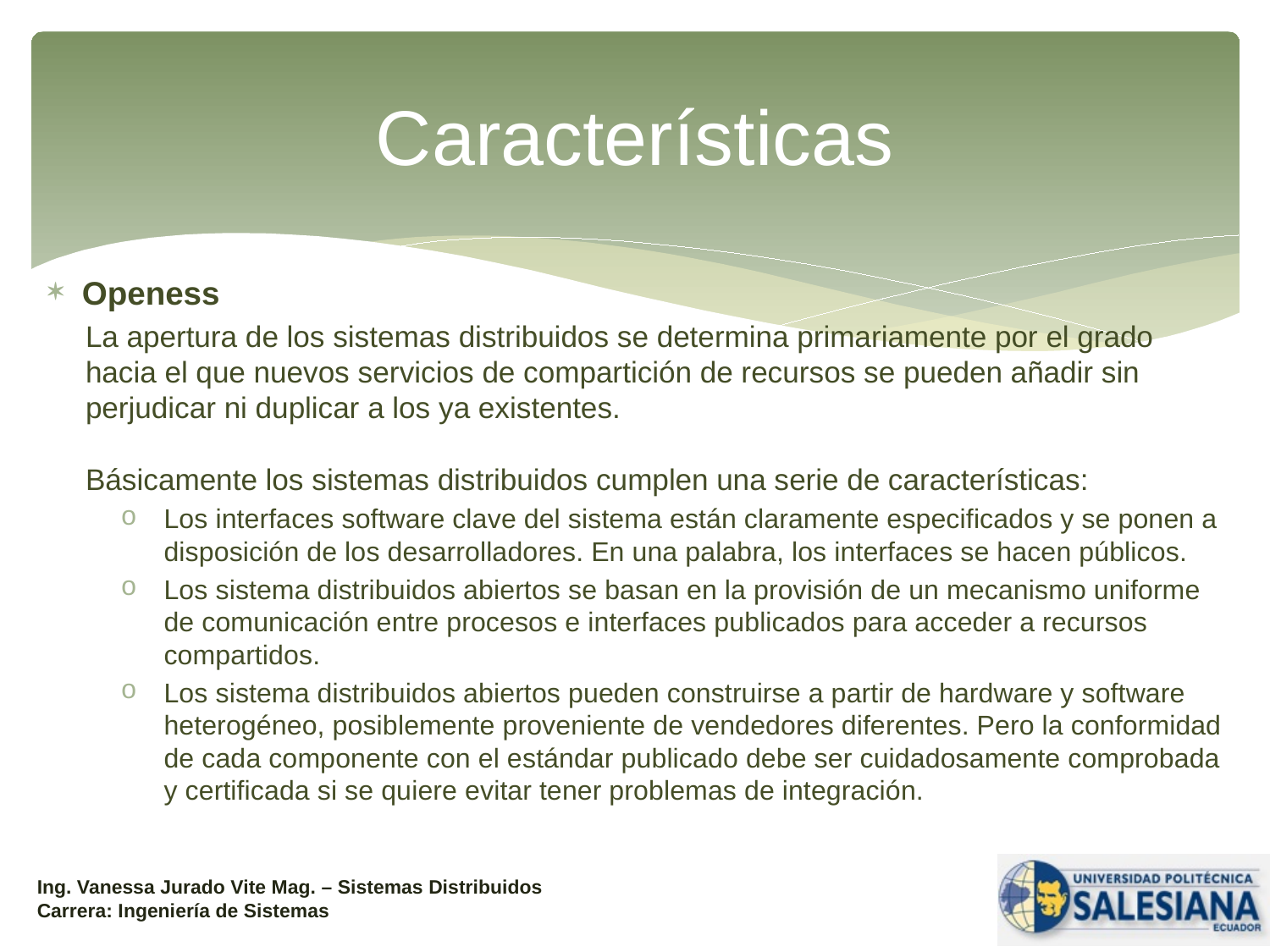

# Características
Openess
La apertura de los sistemas distribuidos se determina primariamente por el grado hacia el que nuevos servicios de compartición de recursos se pueden añadir sin perjudicar ni duplicar a los ya existentes.
Básicamente los sistemas distribuidos cumplen una serie de características:
Los interfaces software clave del sistema están claramente especificados y se ponen a disposición de los desarrolladores. En una palabra, los interfaces se hacen públicos.
Los sistema distribuidos abiertos se basan en la provisión de un mecanismo uniforme de comunicación entre procesos e interfaces publicados para acceder a recursos compartidos.
Los sistema distribuidos abiertos pueden construirse a partir de hardware y software heterogéneo, posiblemente proveniente de vendedores diferentes. Pero la conformidad de cada componente con el estándar publicado debe ser cuidadosamente comprobada y certificada si se quiere evitar tener problemas de integración.